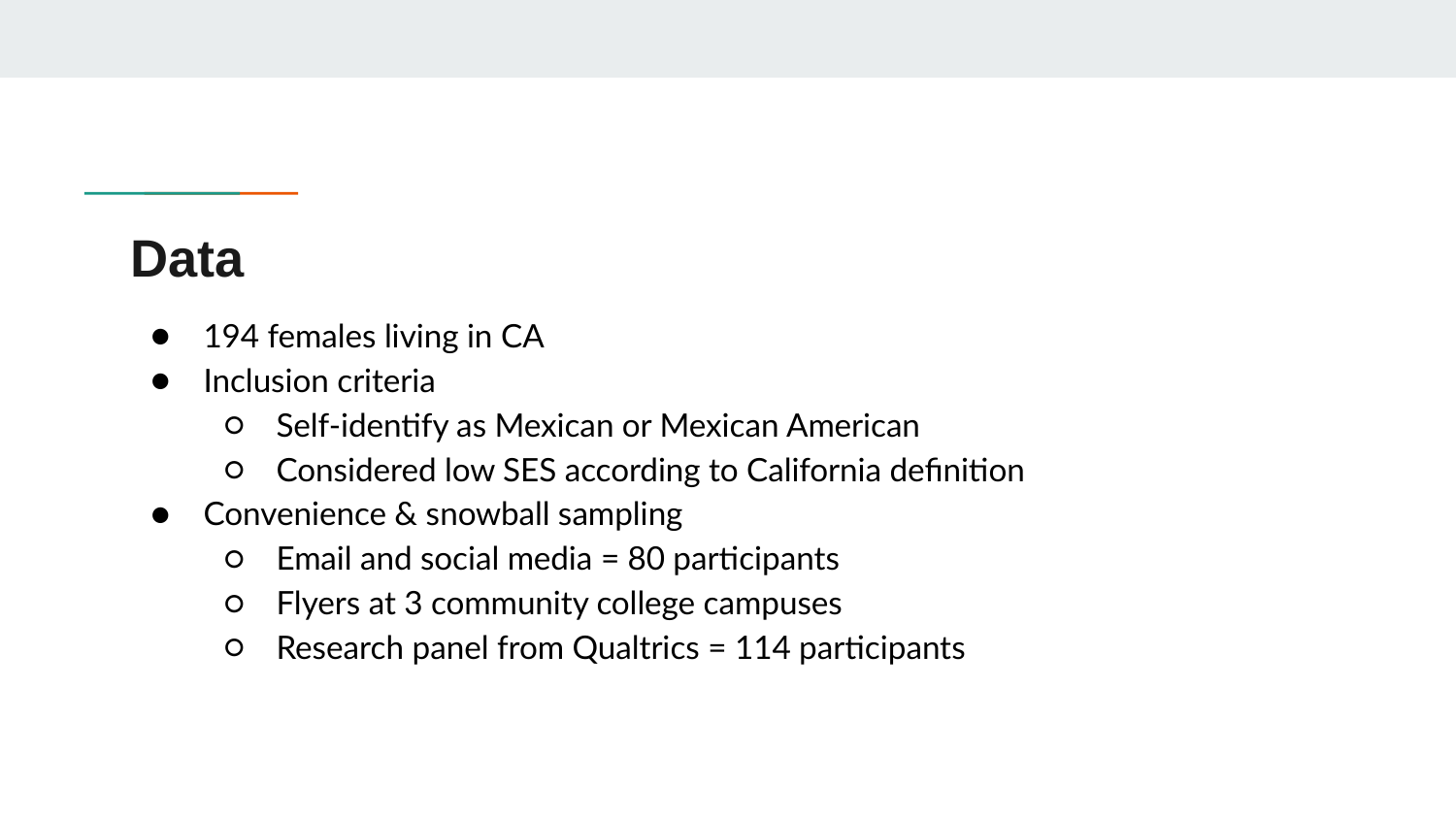

# Data
194 females living in CA
Inclusion criteria
Self-identify as Mexican or Mexican American
Considered low SES according to California definition
Convenience & snowball sampling
Email and social media = 80 participants
Flyers at 3 community college campuses
Research panel from Qualtrics = 114 participants